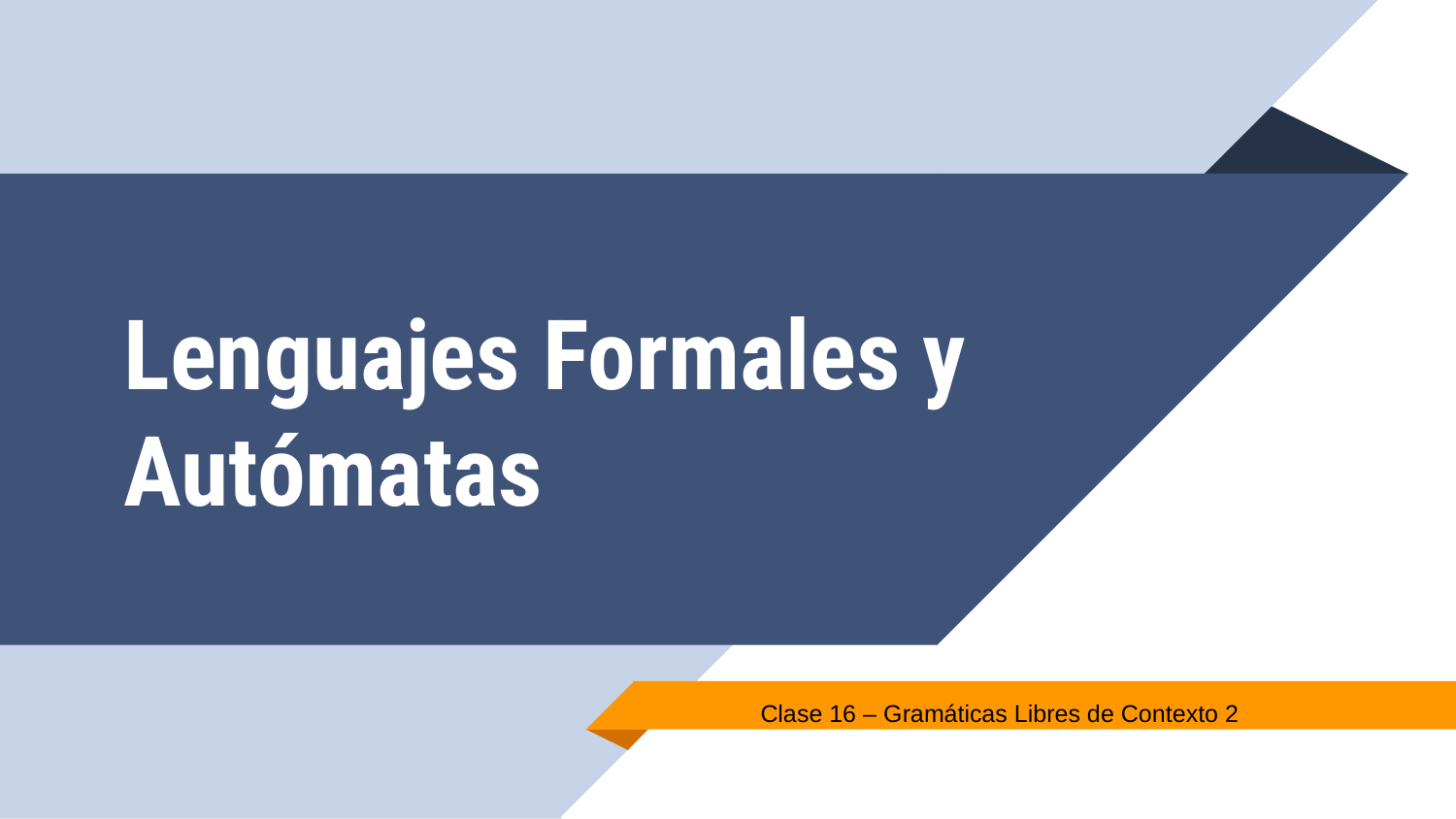

# Lenguajes Formales y Autómatas

Clase 16 – Gramáticas Libres de Contexto 2